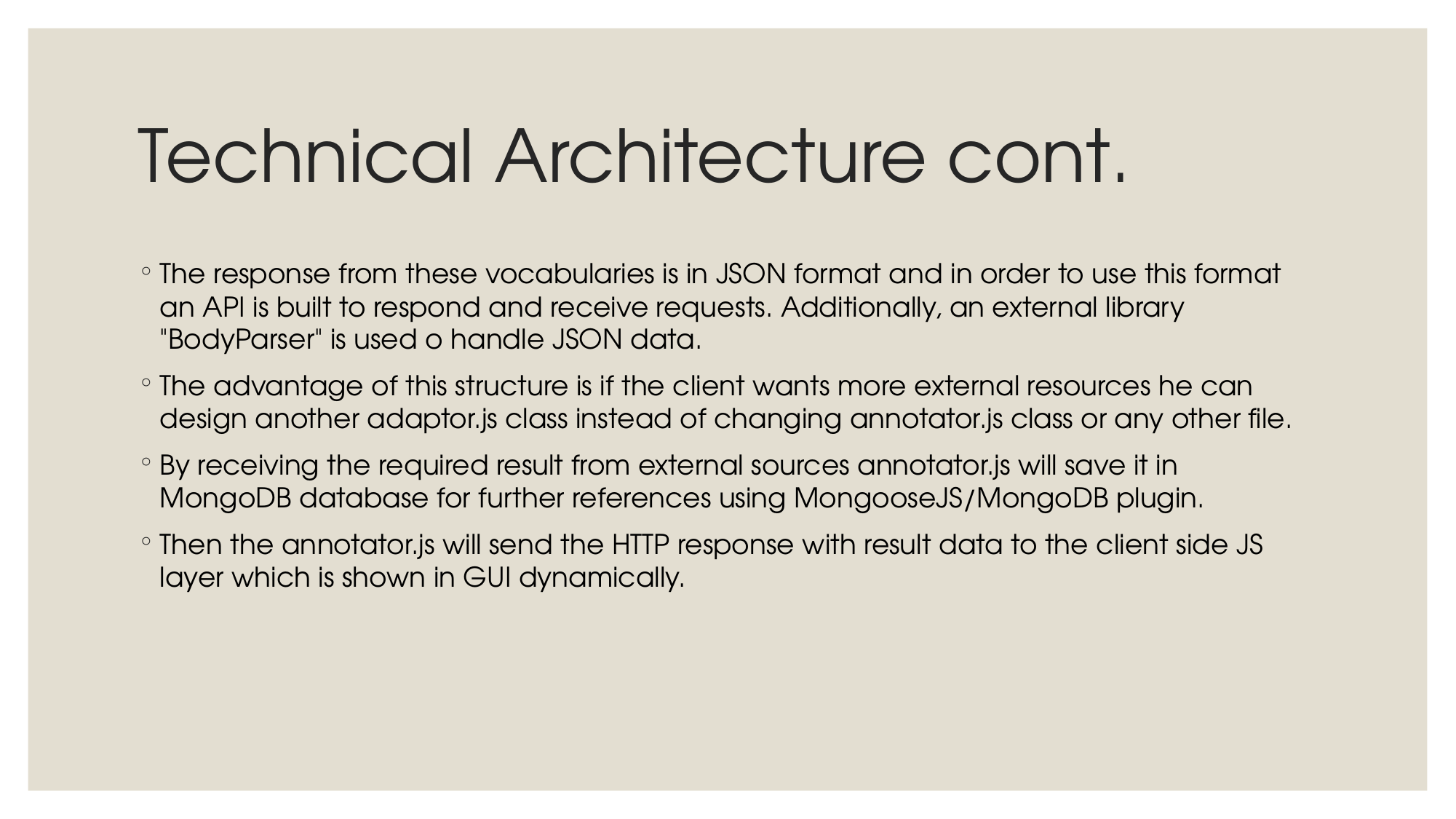

# Technical Architecture cont.
The response from these vocabularies is in JSON format and in order to use this format an API is built to respond and receive requests. Additionally, an external library "BodyParser" is used o handle JSON data.
The advantage of this structure is if the client wants more external resources he can design another adaptor.js class instead of changing annotator.js class or any other file.
By receiving the required result from external sources annotator.js will save it in MongoDB database for further references using MongooseJS/MongoDB plugin.
Then the annotator.js will send the HTTP response with result data to the client side JS layer which is shown in GUI dynamically.